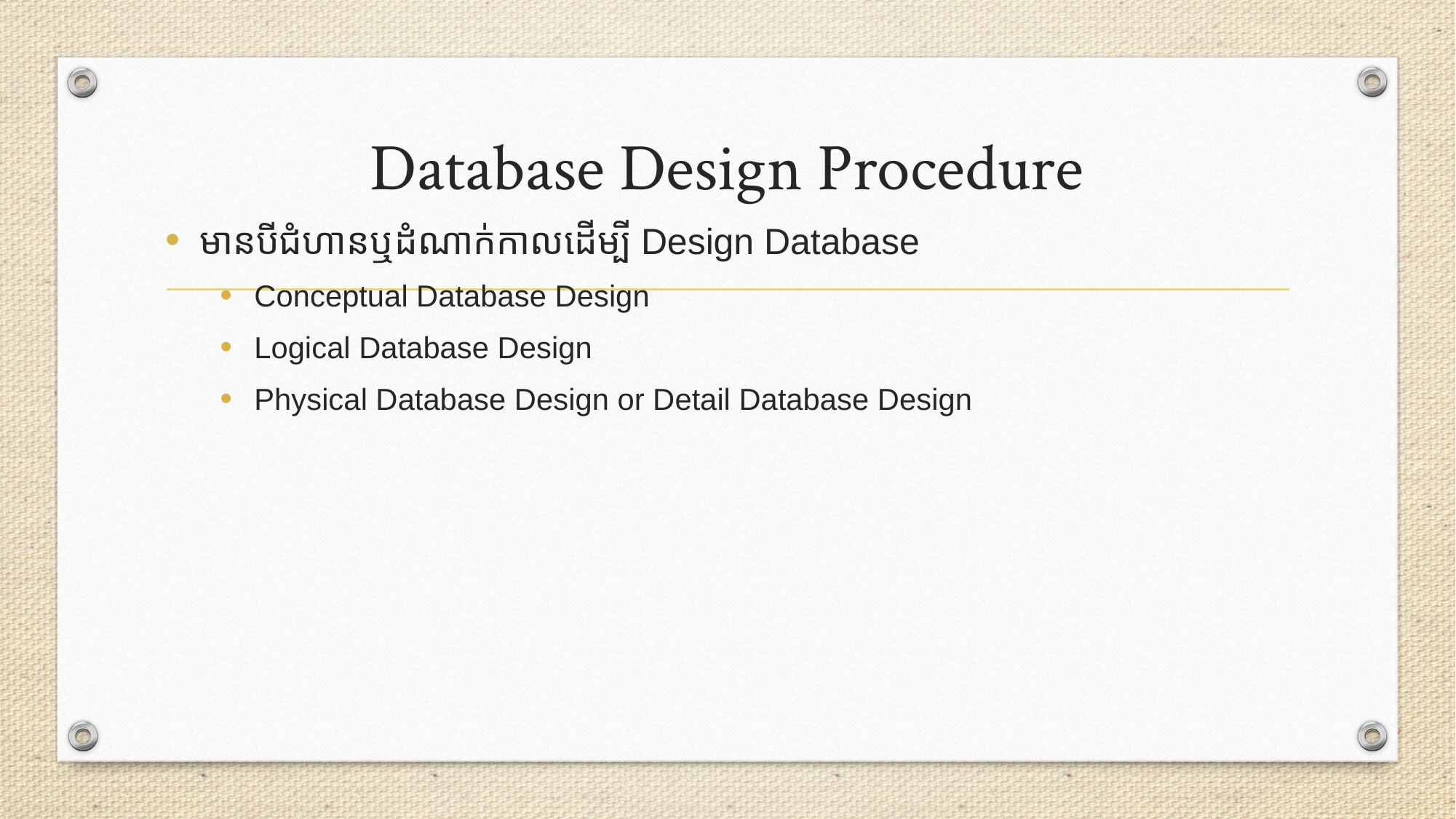

# Database Design Procedure
មានបីជំហានឬដំណាក់កាលដើម្បី Design Database
Conceptual Database Design
Logical Database Design
Physical Database Design or Detail Database Design